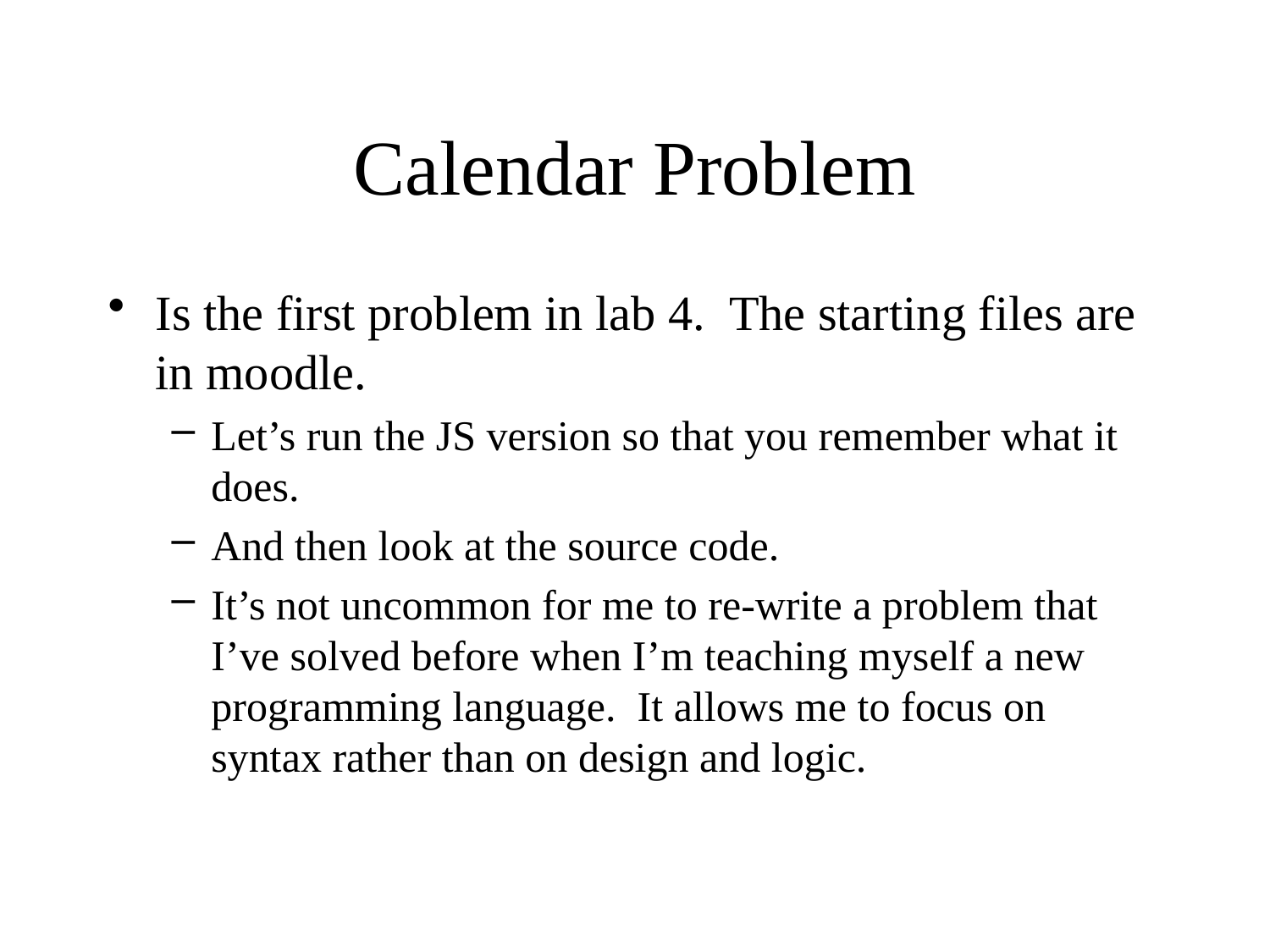

# Calendar Problem
Is the first problem in lab 4.  The starting files are in moodle.
Let’s run the JS version so that you remember what it does.
And then look at the source code.
It’s not uncommon for me to re-write a problem that I’ve solved before when I’m teaching myself a new programming language.  It allows me to focus on syntax rather than on design and logic.